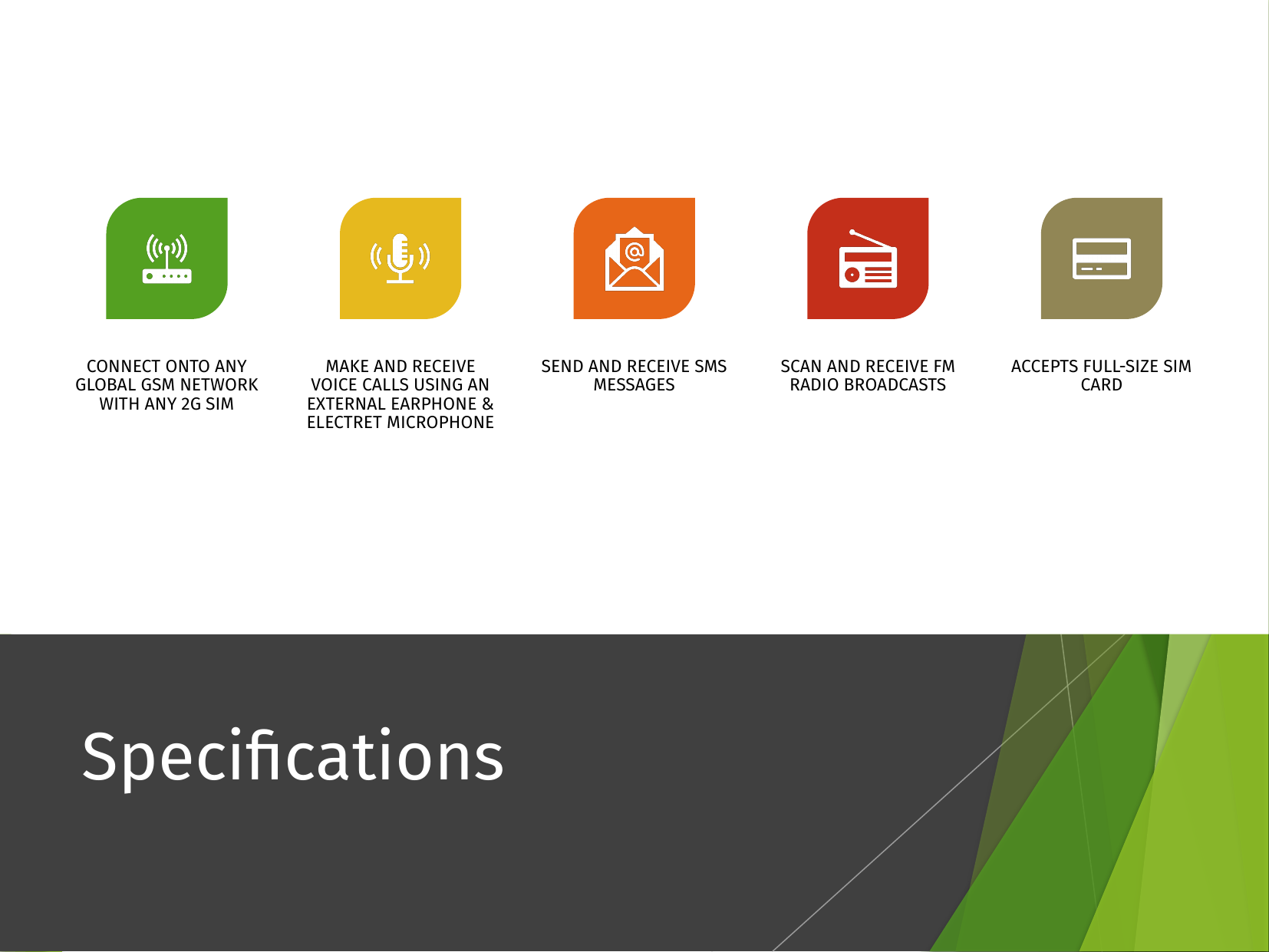

Connect onto any global GSM network with any 2G SIM
Make and receive voice calls using an external earphone & electret microphone
Send and receive SMS messages
Scan and receive FM radio broadcasts
Accepts Full-size SIM Card

Specifications